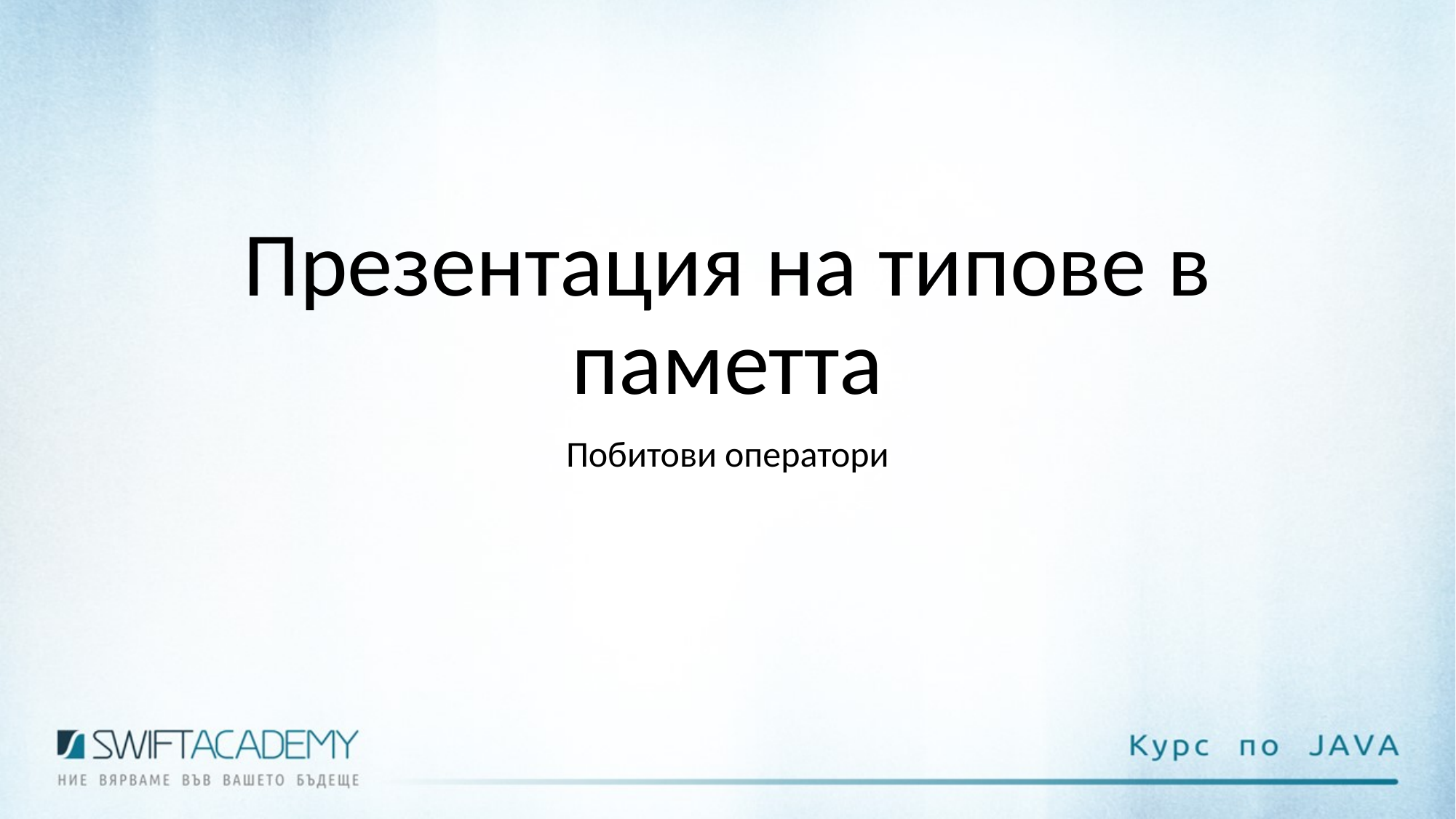

# Презентация на типове в паметта
Побитови оператори